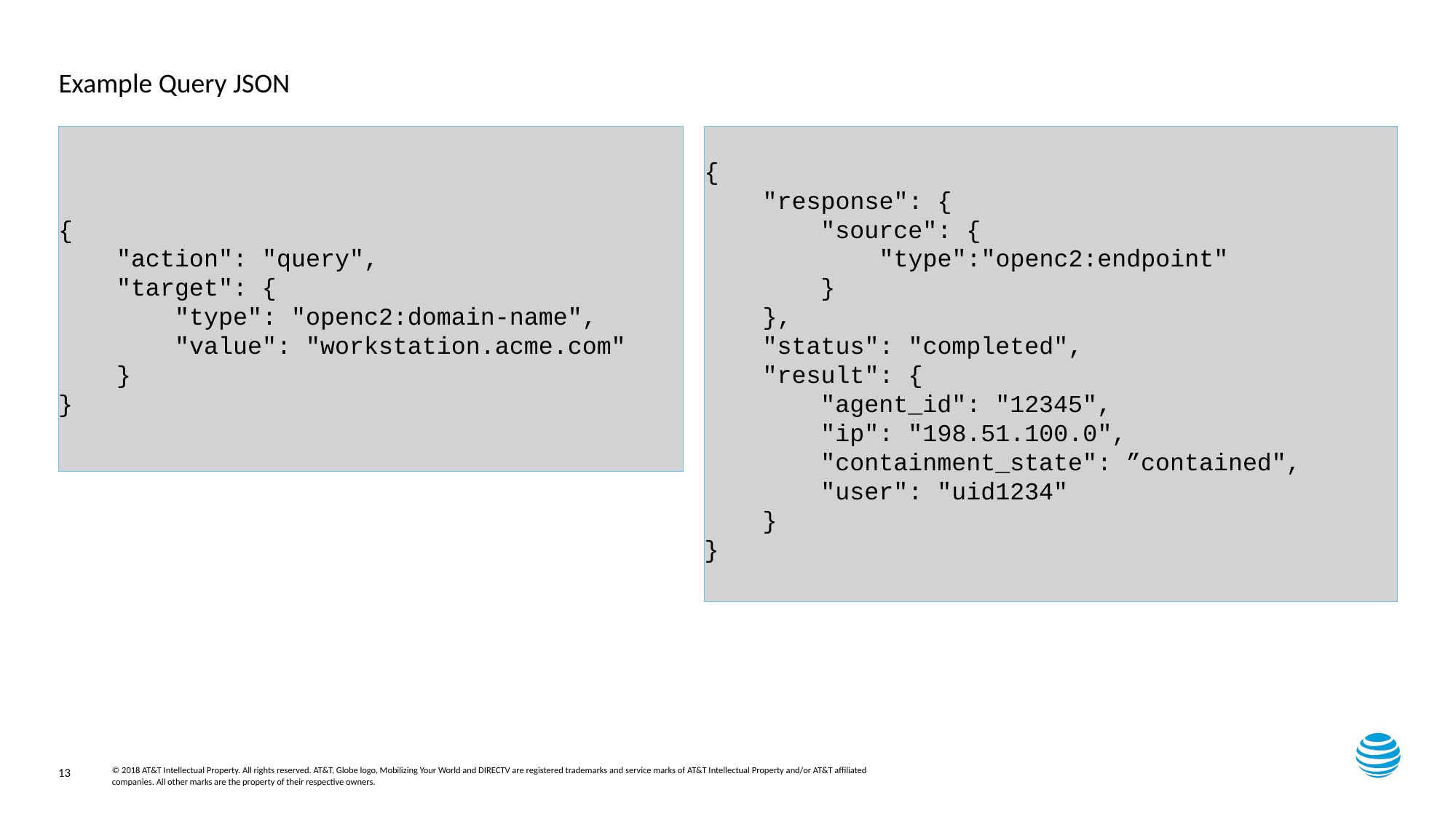

# Example Query JSON

{
    "action": "query",
    "target": {
        "type": "openc2:domain-name",
        "value": "workstation.acme.com"
    }
}

{
    "response": {
        "source": {
            "type":"openc2:endpoint"
        }
    },
    "status": "completed",
    "result": {
        "agent_id": "12345",
        "ip": "198.51.100.0",
        "containment_state": ”contained",
        "user": "uid1234"
    }
}

13